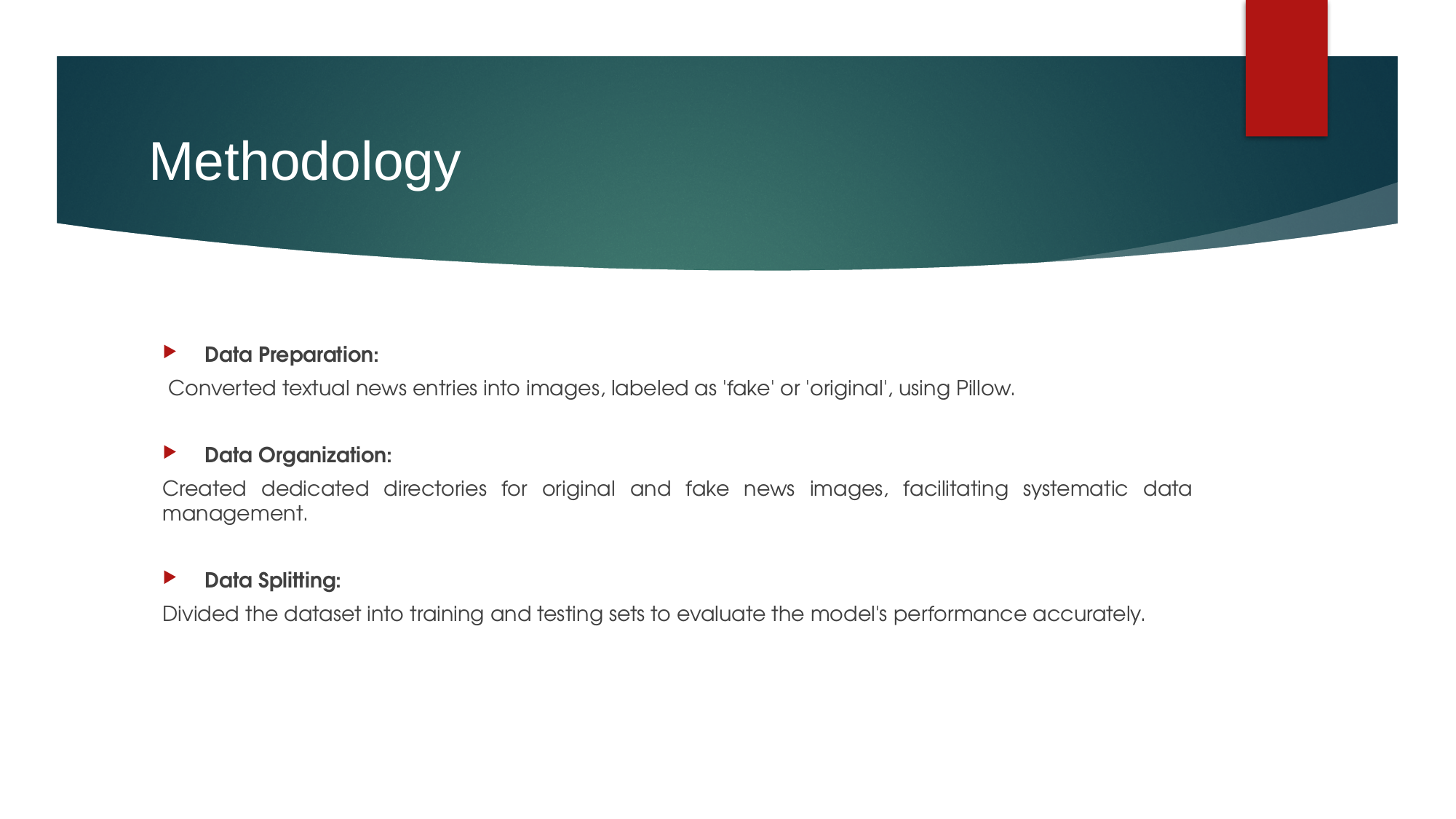

# Methodology

Data Preparation:
 Converted textual news entries into images, labeled as 'fake' or 'original', using Pillow.

Data Organization:
Created dedicated directories for original and fake news images, facilitating systematic data management.

Data Splitting:
Divided the dataset into training and testing sets to evaluate the model's performance accurately.